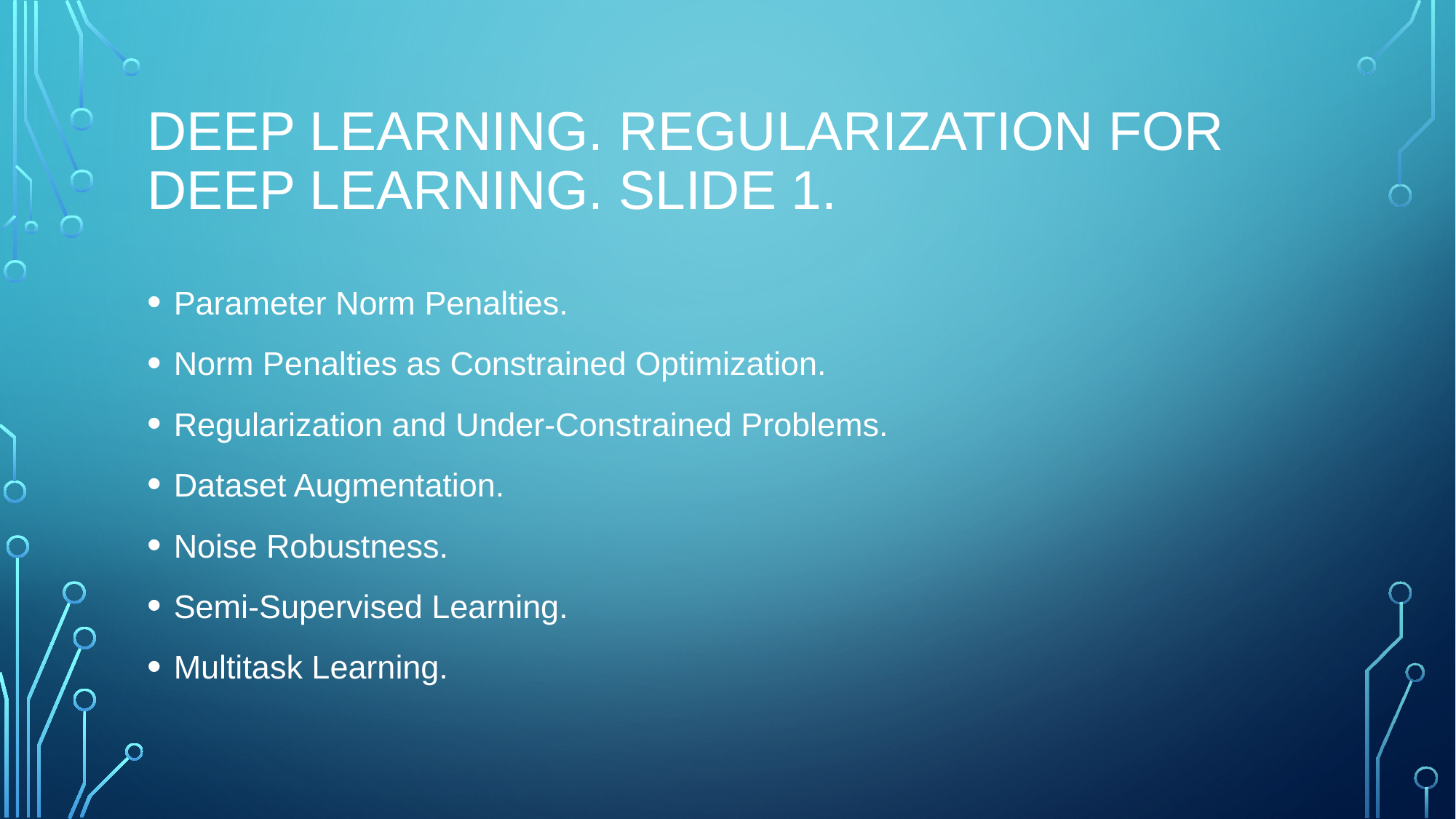

# Deep learning. Regularization for deep learning. Slide 1.
Parameter Norm Penalties.
Norm Penalties as Constrained Optimization.
Regularization and Under-Constrained Problems.
Dataset Augmentation.
Noise Robustness.
Semi-Supervised Learning.
Multitask Learning.